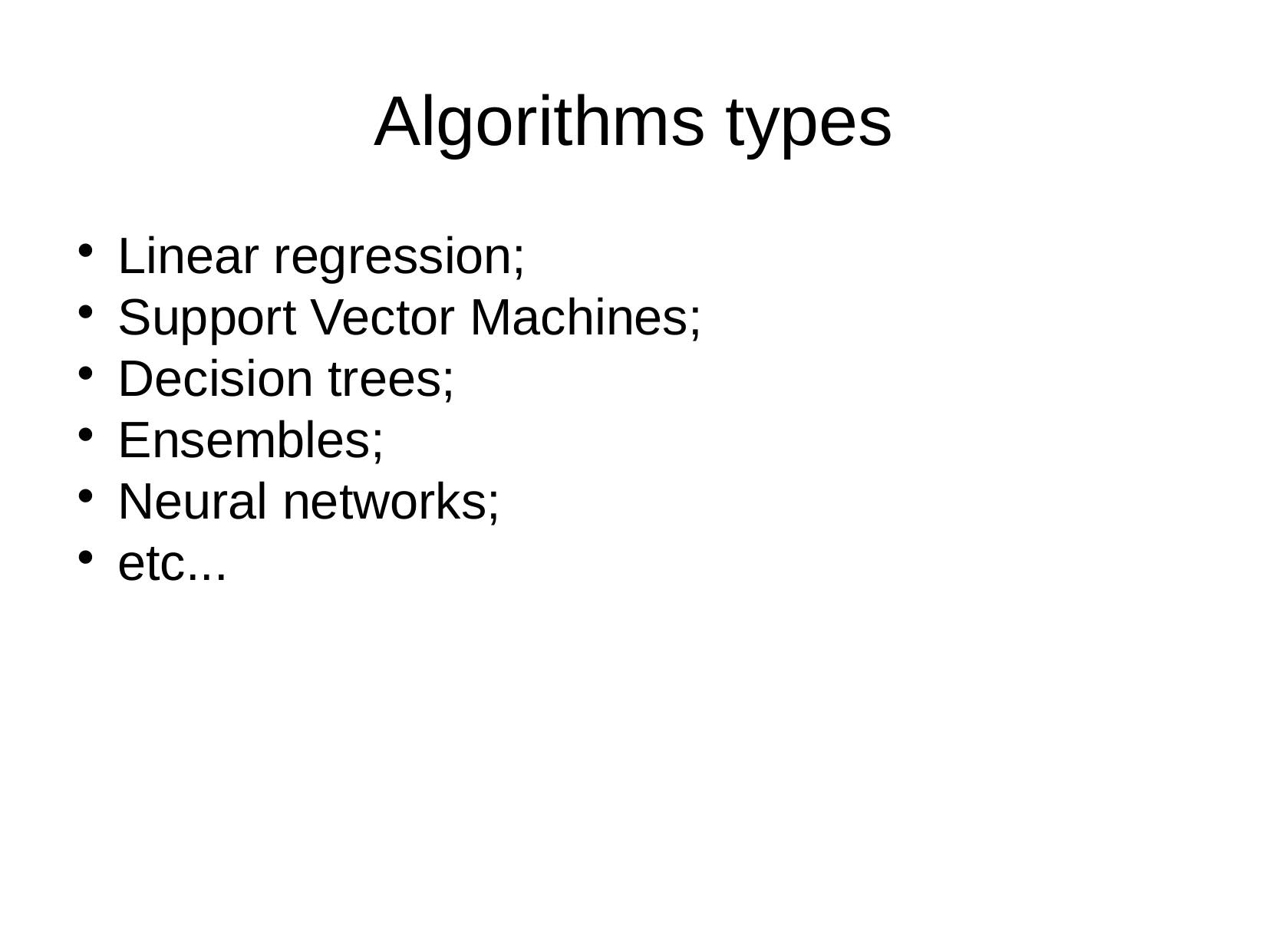

Algorithms types
Linear regression;
Support Vector Machines;
Decision trees;
Ensembles;
Neural networks;
etc...